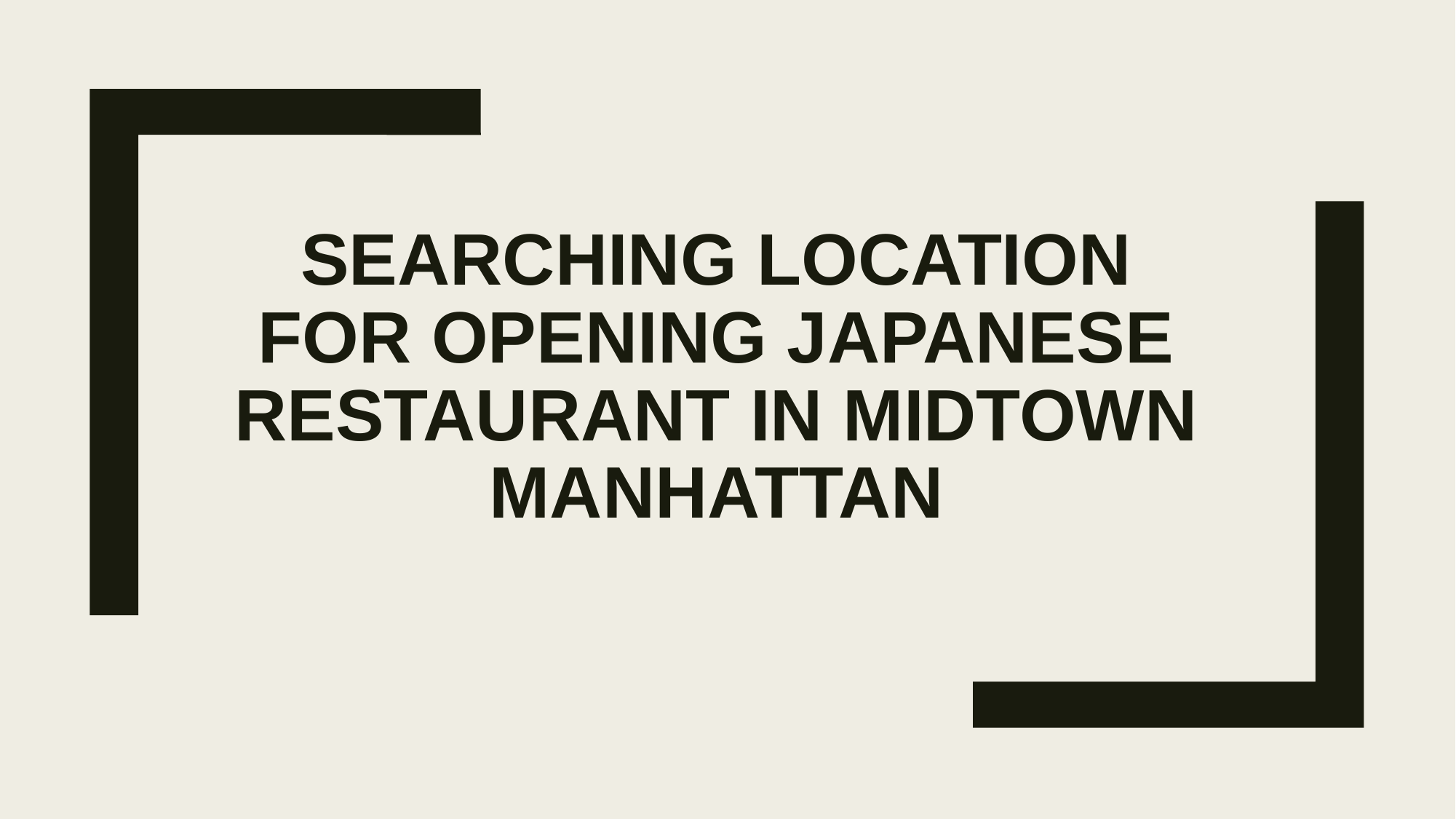

# Searching Location for Opening Japanese Restaurant in Midtown Manhattan